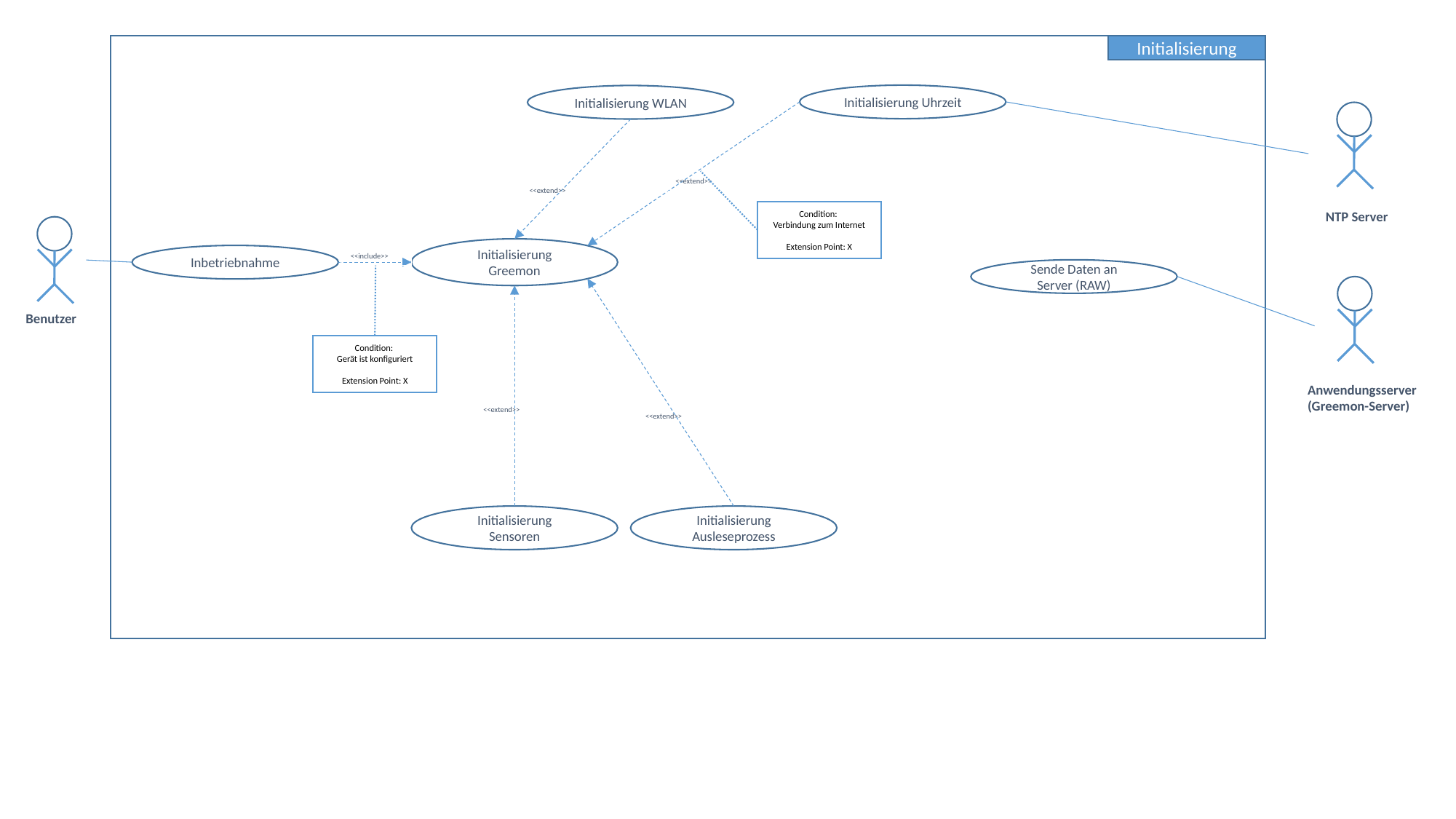

Initialisierung
Initialisierung Uhrzeit
Initialisierung WLAN

<<extend>>
<<extend>>
Condition:
Verbindung zum Internet

Extension Point: X
NTP Server

Initialisierung Greemon

Inbetriebnahme
<<include>>
Sende Daten an Server (RAW)

Benutzer

Condition:
Gerät ist konfiguriert

Extension Point: X
Anwendungsserver
(Greemon-Server)
<<extend>>
<<extend>>
Initialisierung Ausleseprozess
Initialisierung Sensoren